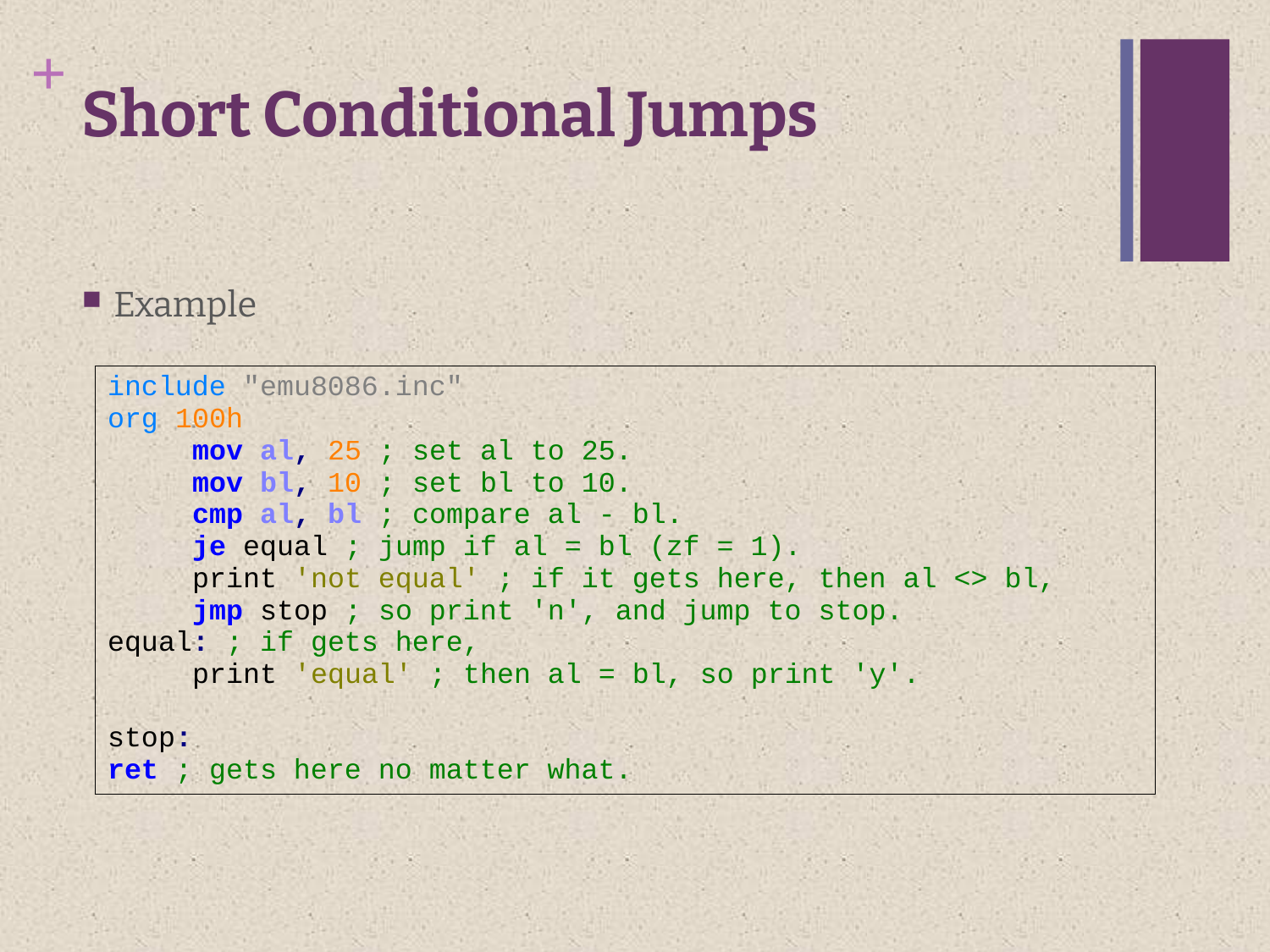

# Short Conditional Jumps
Example
| include "emu8086.inc" org 100h mov al, 25 ; set al to 25. mov bl, 10 ; set bl to 10. cmp al, bl ; compare al - bl. je equal ; jump if al = bl (zf = 1). print 'not equal' ; if it gets here, then al <> bl, jmp stop ; so print 'n', and jump to stop. equal: ; if gets here, print 'equal' ; then al = bl, so print 'y'. stop: ret ; gets here no matter what. |
| --- |